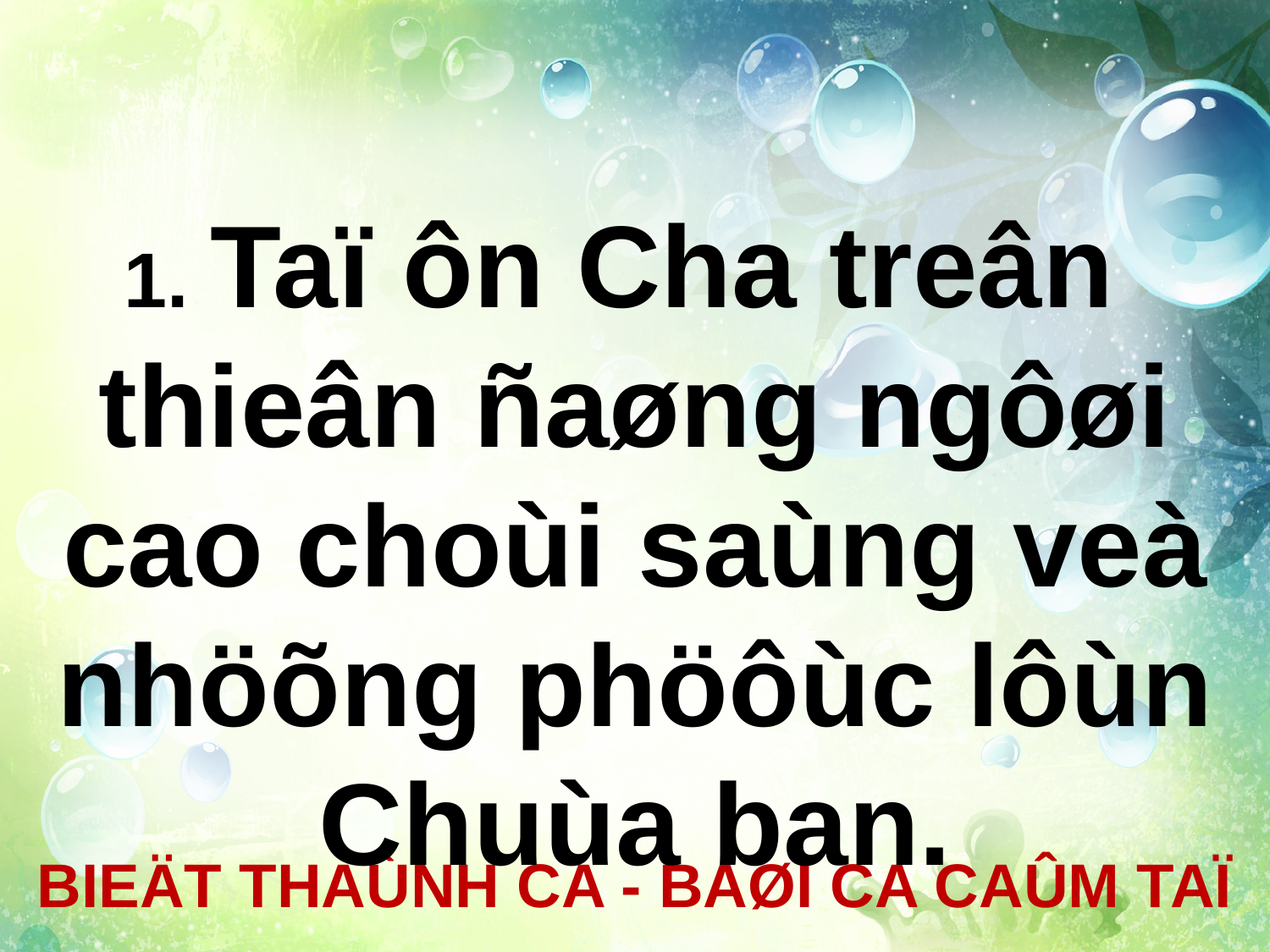

1. Taï ôn Cha treân
thieân ñaøng ngôøi cao choùi saùng veà nhöõng phöôùc lôùn Chuùa ban.
BIEÄT THAÙNH CA - BAØI CA CAÛM TAÏ